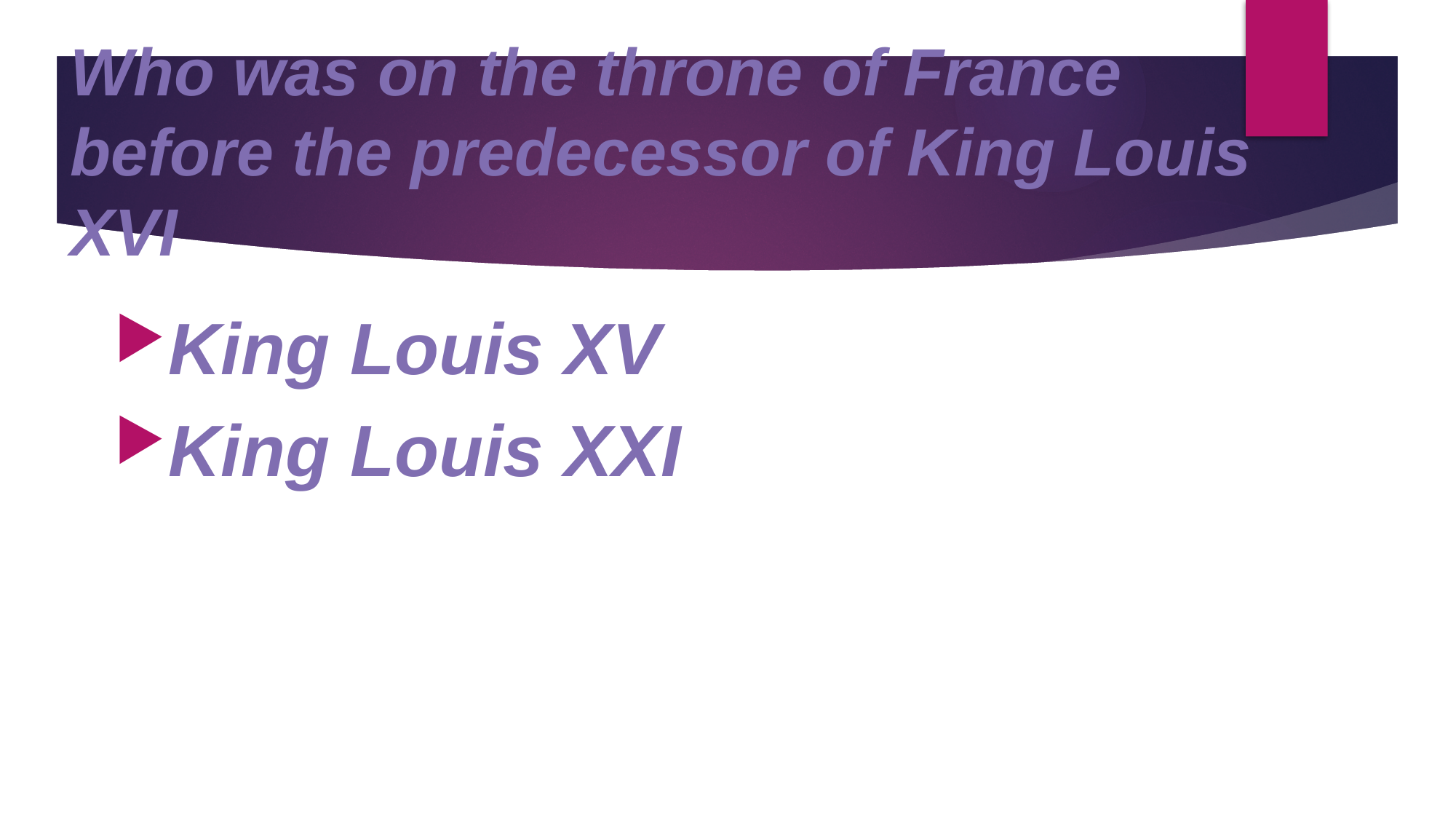

# Who was on the throne of France  before the predecessor of King Louis XVI
King Louis XV
King Louis XXI